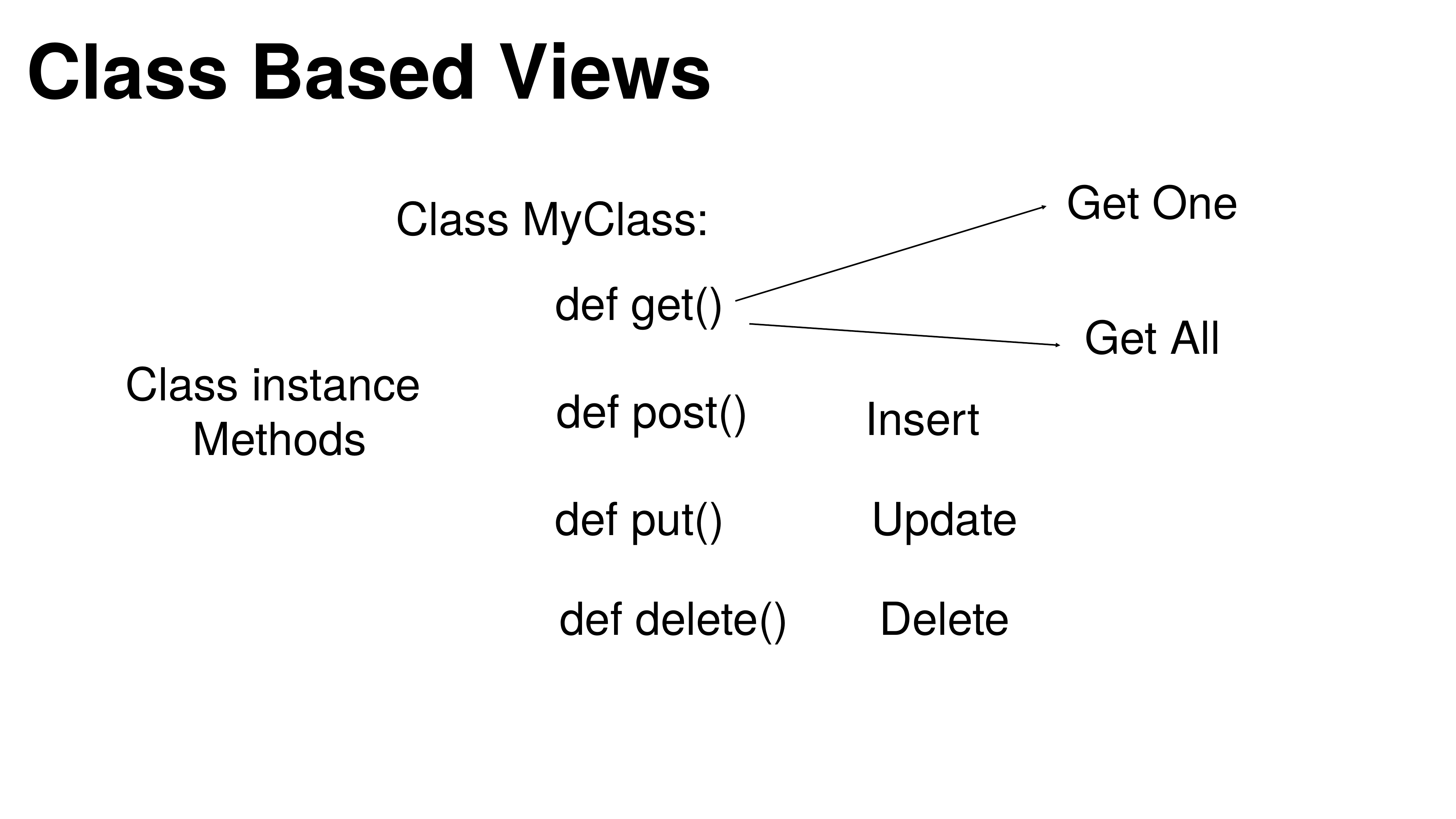

Class Based Views
Get One
Class MyClass:

def get()
Get All

Class instance
Methods
def post()
Insert
def put()
Update
def delete()
Delete